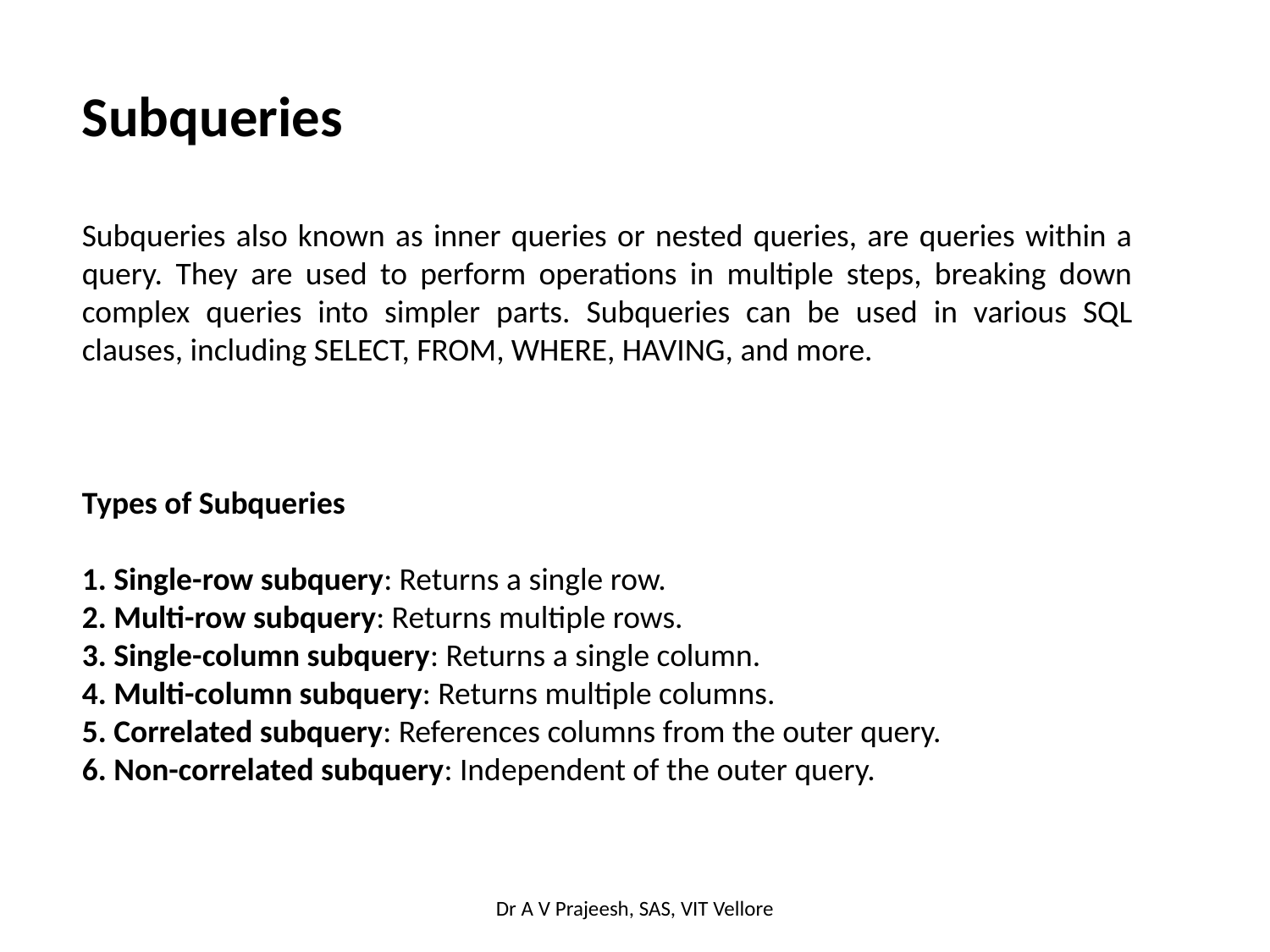

Subqueries

Subqueries also known as inner queries or nested queries, are queries within a query. They are used to perform operations in multiple steps, breaking down complex queries into simpler parts. Subqueries can be used in various SQL clauses, including SELECT, FROM, WHERE, HAVING, and more.
Types of Subqueries

 Single-row subquery: Returns a single row.
 Multi-row subquery: Returns multiple rows.
 Single-column subquery: Returns a single column.
 Multi-column subquery: Returns multiple columns.
 Correlated subquery: References columns from the outer query.
 Non-correlated subquery: Independent of the outer query.
Dr A V Prajeesh, SAS, VIT Vellore